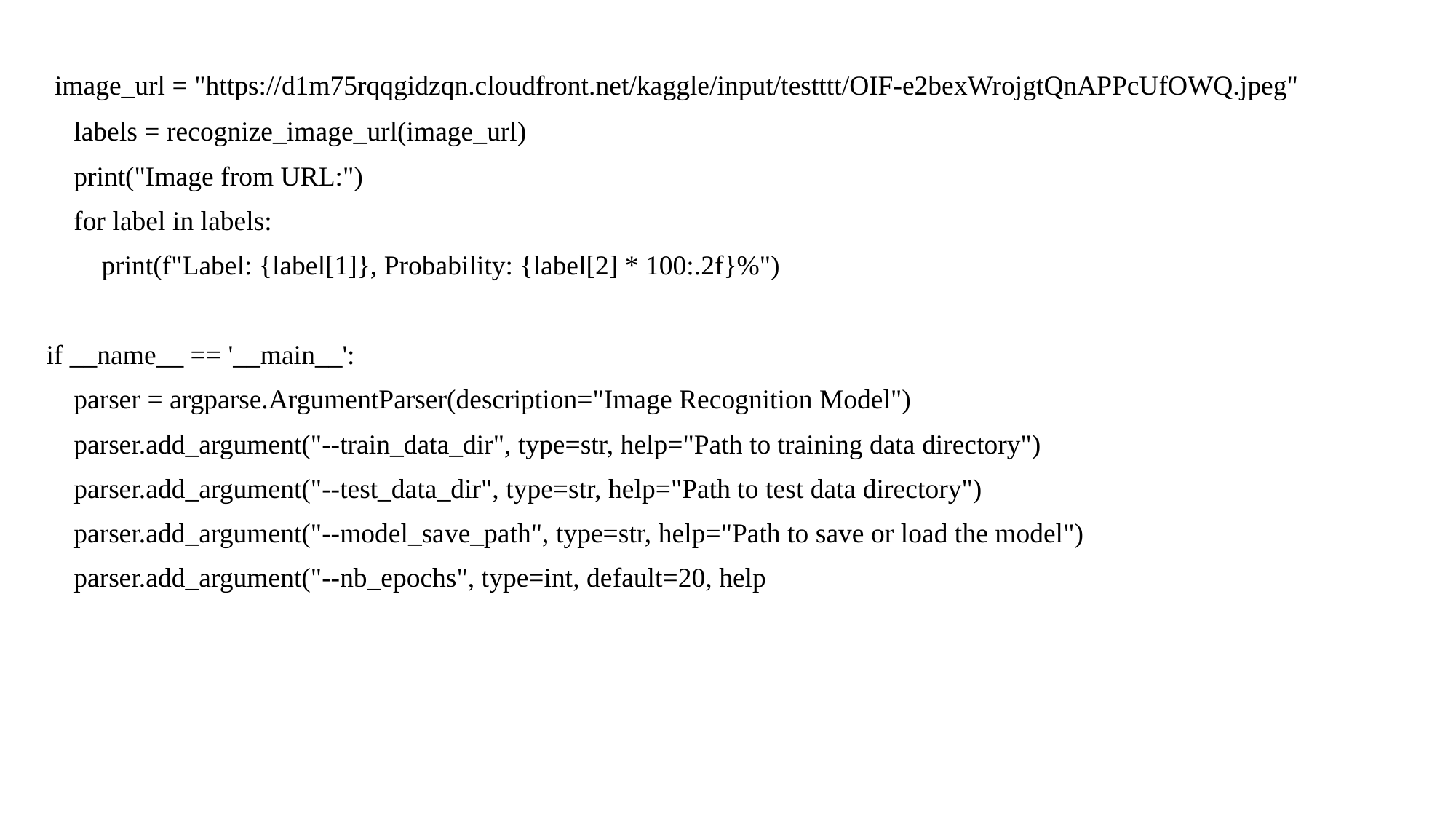

image_url = "https://d1m75rqqgidzqn.cloudfront.net/kaggle/input/testttt/OIF-e2bexWrojgtQnAPPcUfOWQ.jpeg"
    labels = recognize_image_url(image_url)
    print("Image from URL:")
    for label in labels:
        print(f"Label: {label[1]}, Probability: {label[2] * 100:.2f}%")

if __name__ == '__main__':
    parser = argparse.ArgumentParser(description="Image Recognition Model")
    parser.add_argument("--train_data_dir", type=str, help="Path to training data directory")
    parser.add_argument("--test_data_dir", type=str, help="Path to test data directory")
    parser.add_argument("--model_save_path", type=str, help="Path to save or load the model")
    parser.add_argument("--nb_epochs", type=int, default=20, help